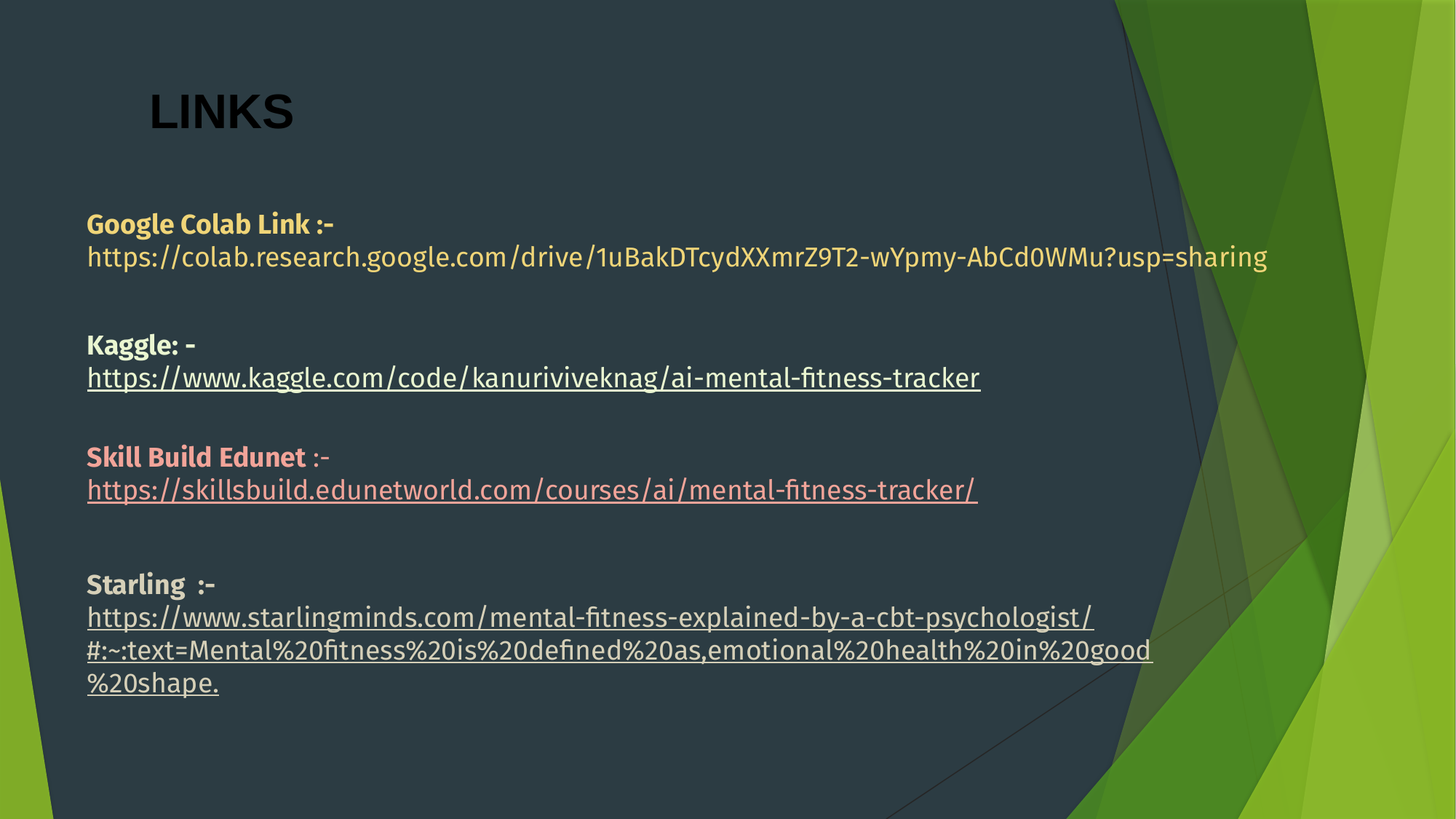

LINKS

Google Colab Link :-
https://colab.research.google.com/drive/1uBakDTcydXXmrZ9T2-wYpmy-AbCd0WMu?usp=sharing
Kaggle: -
https://www.kaggle.com/code/kanuriviveknag/ai-mental-fitness-tracker

Skill Build Edunet :-
https://skillsbuild.edunetworld.com/courses/ai/mental-fitness-tracker/

Starling  :-
https://www.starlingminds.com/mental-fitness-explained-by-a-cbt-psychologist/#:~:text=Mental%20fitness%20is%20defined%20as,emotional%20health%20in%20good%20shape.